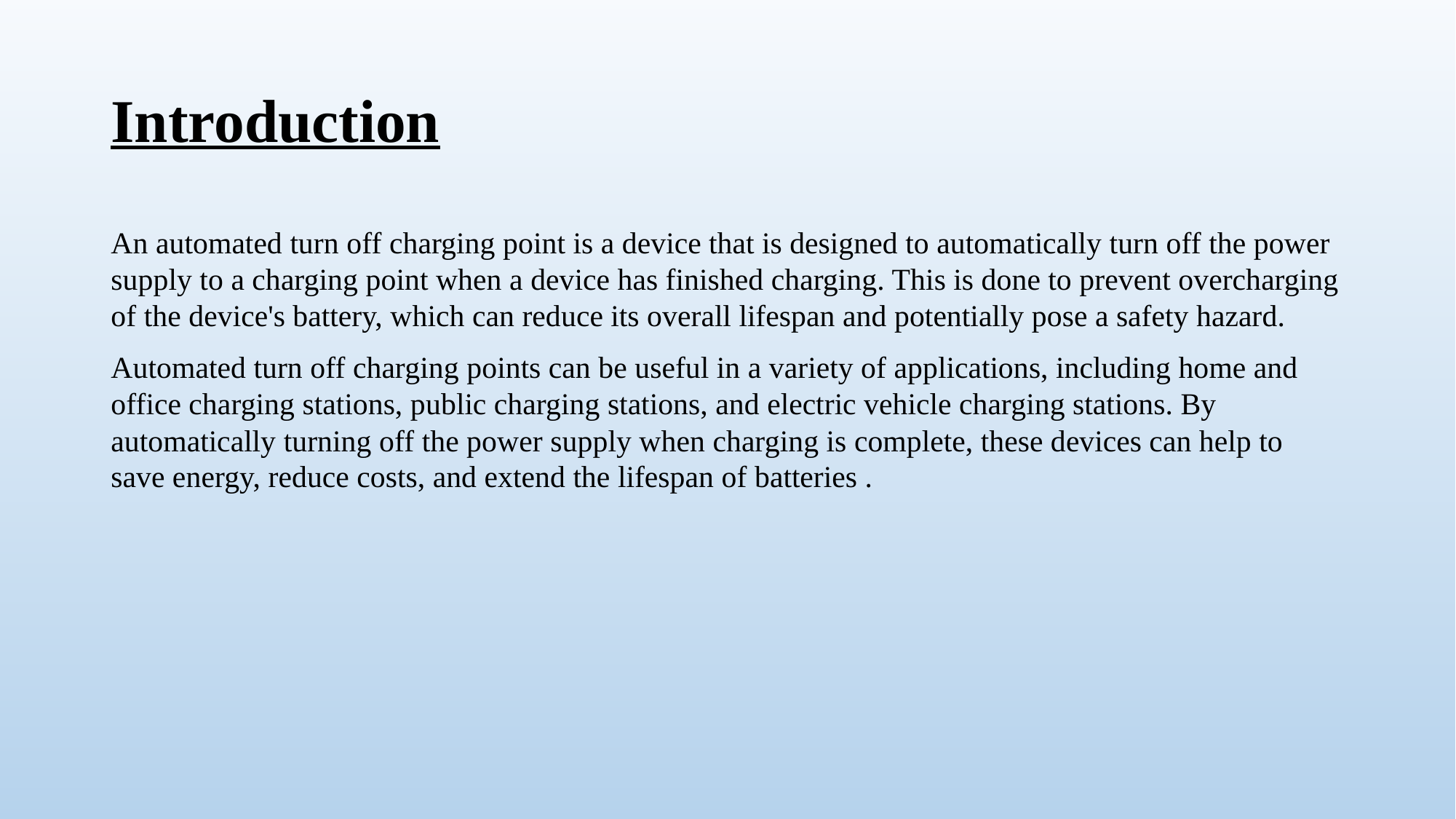

# Introduction
An automated turn off charging point is a device that is designed to automatically turn off the power supply to a charging point when a device has finished charging. This is done to prevent overcharging of the device's battery, which can reduce its overall lifespan and potentially pose a safety hazard.
Automated turn off charging points can be useful in a variety of applications, including home and office charging stations, public charging stations, and electric vehicle charging stations. By automatically turning off the power supply when charging is complete, these devices can help to save energy, reduce costs, and extend the lifespan of batteries .